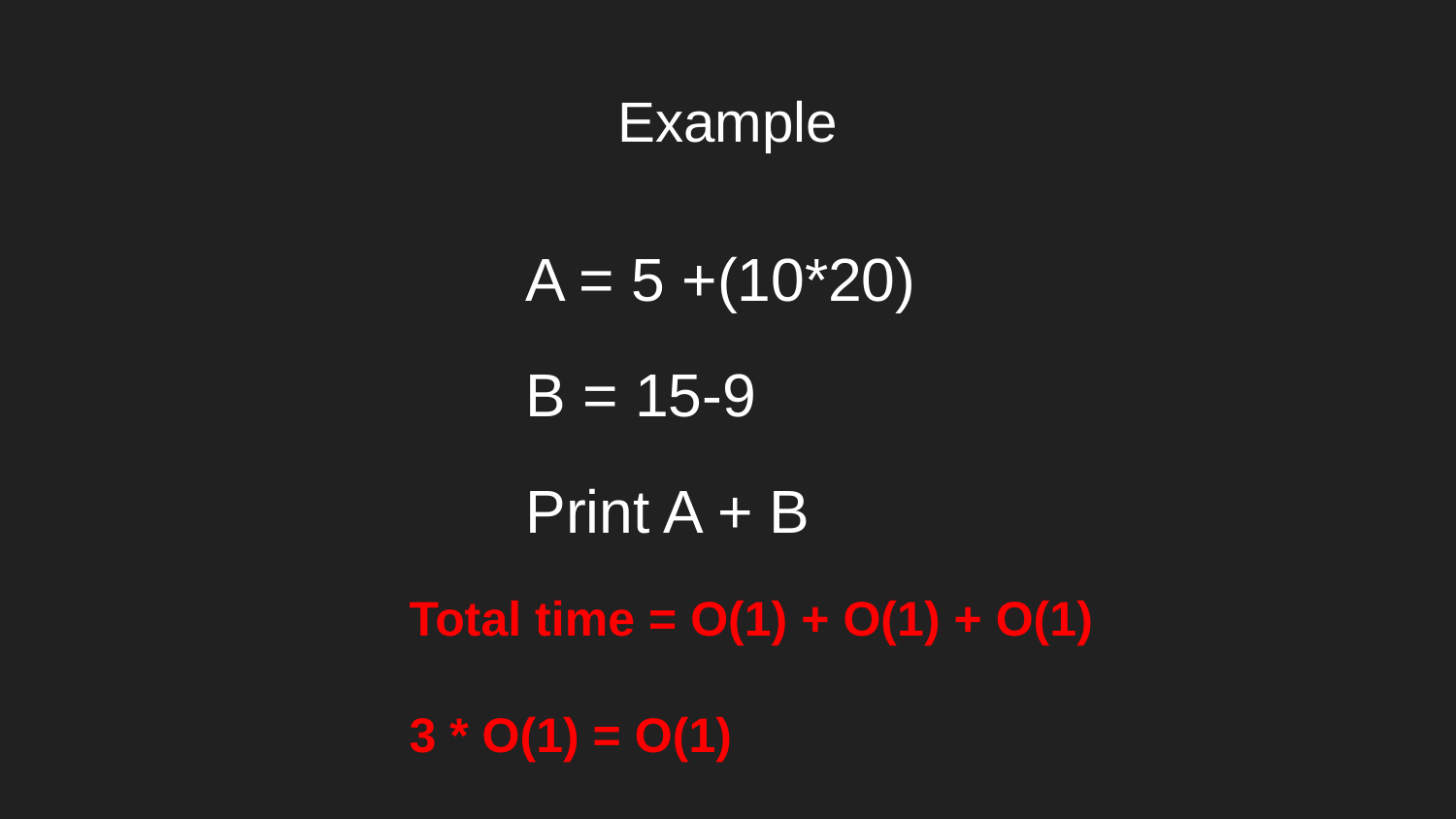

# Example
A = 5 +(10*20)
B = 15-9
Print A + B

Total time = O(1) + O(1) + O(1)

3 * O(1) = O(1)